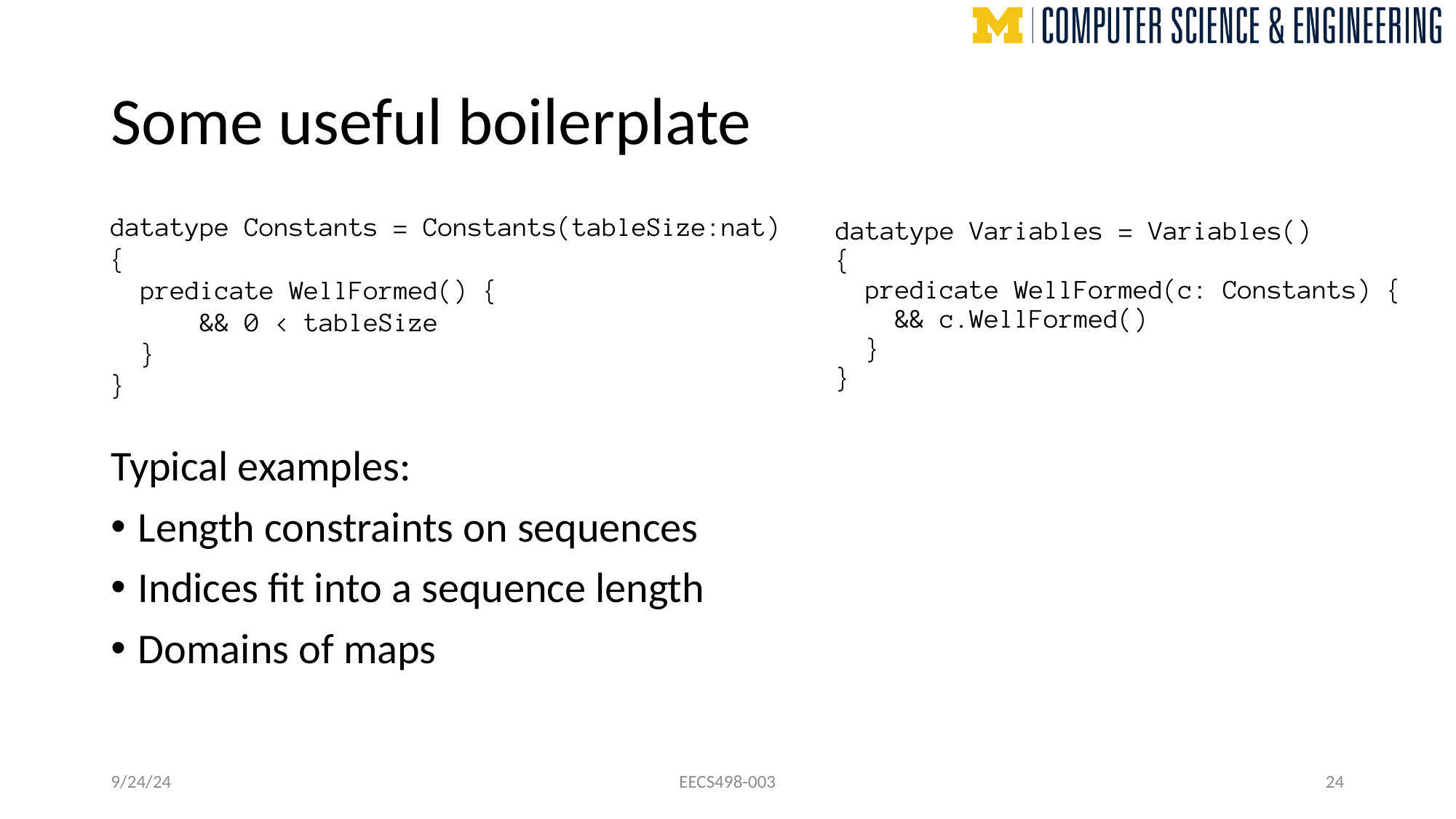

# Some useful boilerplate
datatype Variables = Variables()
{
  predicate WellFormed(c: Constants) {
    && c.WellFormed()
  }
}
datatype Constants = Constants(tableSize:nat)
{
  predicate WellFormed() {
      && 0 < tableSize
  }
}

Typical examples:
Length constraints on sequences
Indices fit into a sequence length
Domains of maps
9/24/24
EECS498-003
24